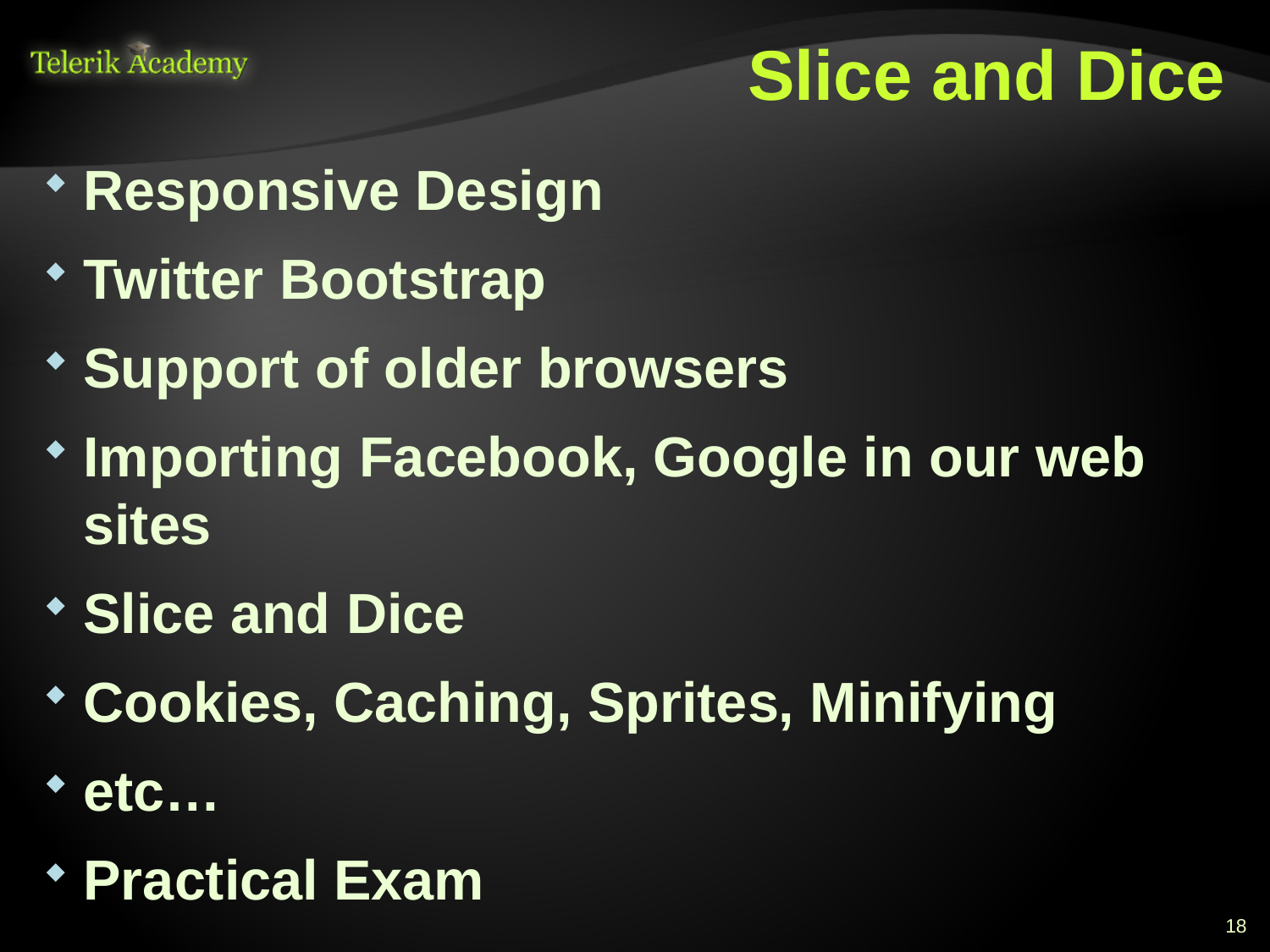

# Slice and Dice
Responsive Design
Twitter Bootstrap
Support of older browsers
Importing Facebook, Google in our web sites
Slice and Dice
Cookies, Caching, Sprites, Minifying
etc…
Practical Exam
18